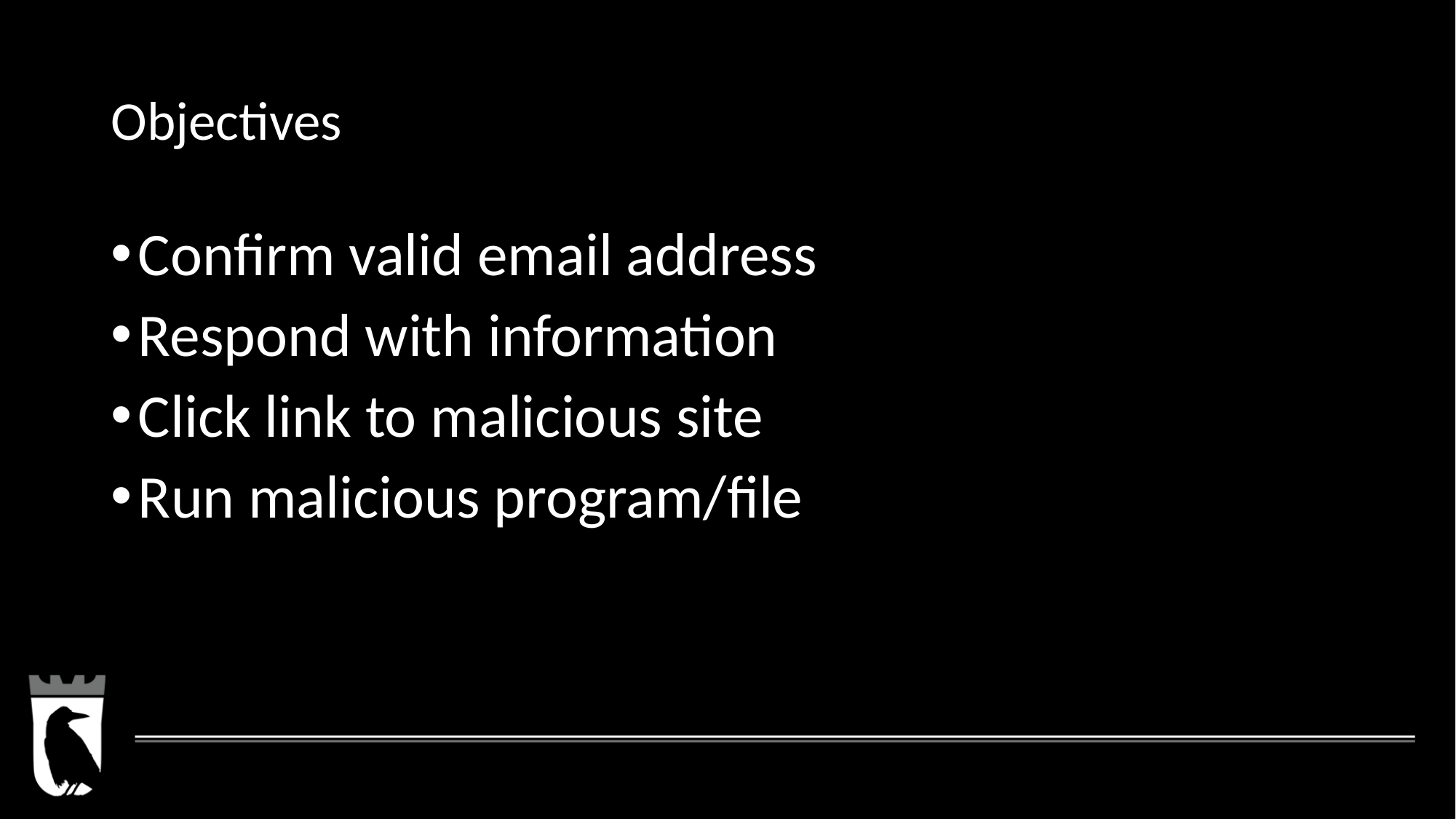

# Objectives
Confirm valid email address
Respond with information
Click link to malicious site
Run malicious program/file